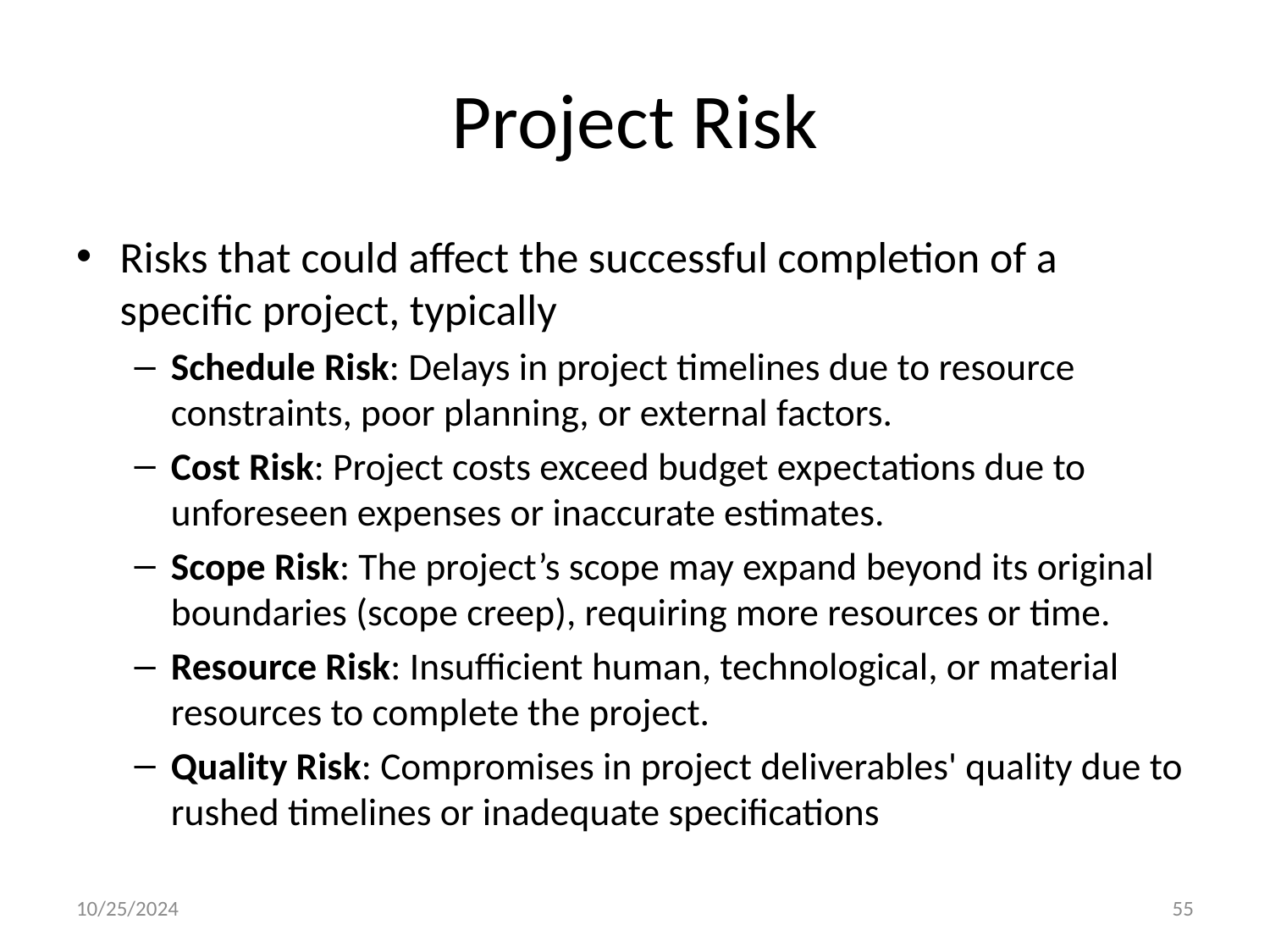

# Project Risk
Risks that could affect the successful completion of a specific project, typically
Schedule Risk: Delays in project timelines due to resource constraints, poor planning, or external factors.
Cost Risk: Project costs exceed budget expectations due to unforeseen expenses or inaccurate estimates.
Scope Risk: The project’s scope may expand beyond its original boundaries (scope creep), requiring more resources or time.
Resource Risk: Insufficient human, technological, or material resources to complete the project.
Quality Risk: Compromises in project deliverables' quality due to rushed timelines or inadequate specifications

10/25/2024
55